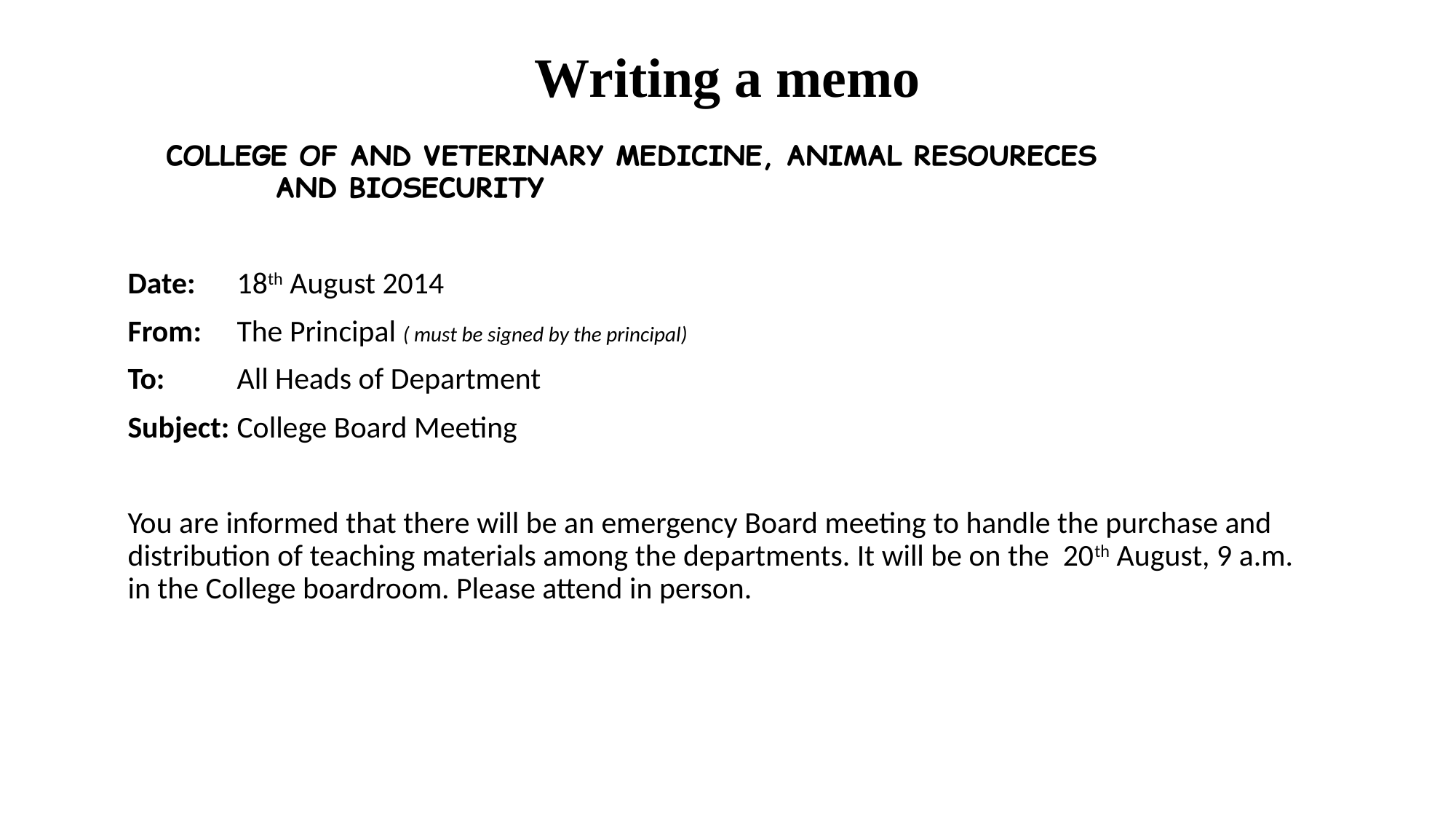

# Writing a memo
COLLEGE OF AND VETERINARY MEDICINE, ANIMAL RESOURECES  			AND BIOSECURITY

Date:	18th August 2014
From:	The Principal ( must be signed by the principal)
To:	All Heads of Department
Subject:	College Board Meeting

You are informed that there will be an emergency Board meeting to handle the purchase and distribution of teaching materials among the departments. It will be on the  20th August, 9 a.m. in the College boardroom. Please attend in person.